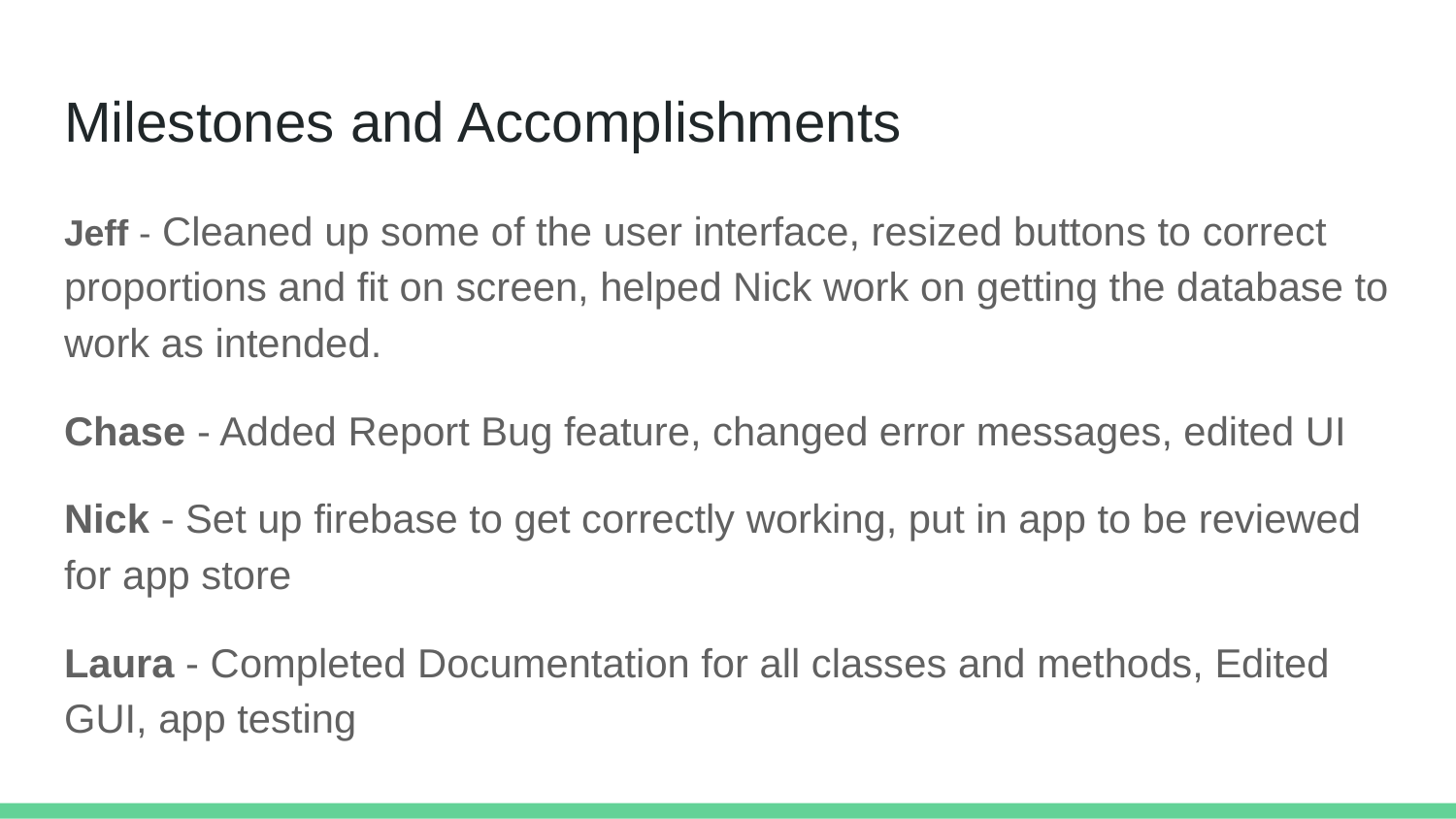

# Milestones and Accomplishments
Jeff - Cleaned up some of the user interface, resized buttons to correct proportions and fit on screen, helped Nick work on getting the database to work as intended.
Chase - Added Report Bug feature, changed error messages, edited UI
Nick - Set up firebase to get correctly working, put in app to be reviewed for app store
Laura - Completed Documentation for all classes and methods, Edited GUI, app testing